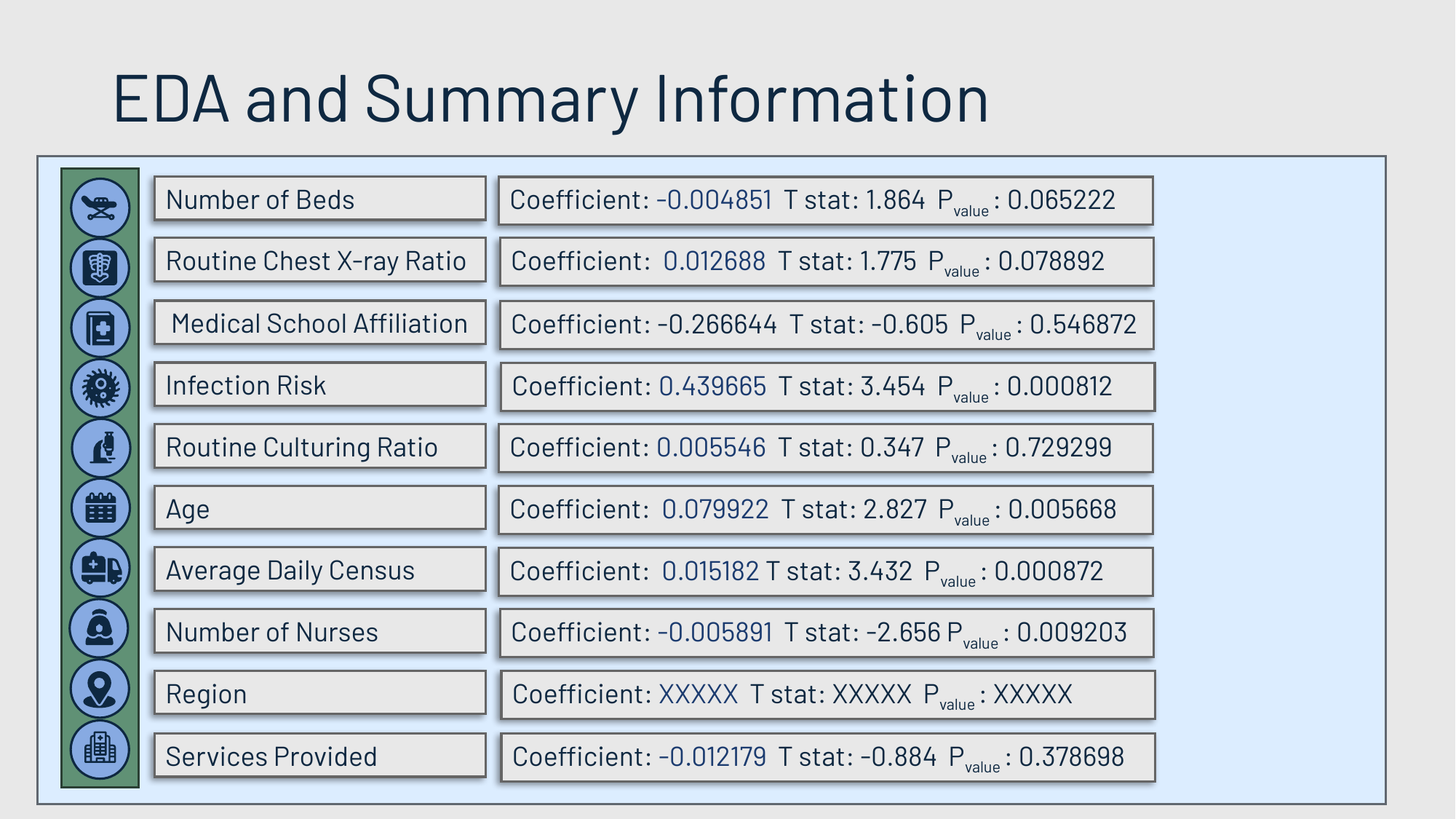

# EDA and Summary Information

Number of Beds
Coefficient: -0.004851  T stat: 1.864  Pvalue : 0.065222

Coefficient:  0.012688  T stat: 1.775  Pvalue : 0.078892
Routine Chest X-ray Ratio

 Medical School Affiliation
Coefficient: -0.266644  T stat: -0.605  Pvalue : 0.546872

Infection Risk
Coefficient: 0.439665  T stat: 3.454  Pvalue : 0.000812

Routine Culturing Ratio
Coefficient: 0.005546  T stat: 0.347  Pvalue : 0.729299

Age
Coefficient:  0.079922  T stat: 2.827  Pvalue : 0.005668

Average Daily Census
Coefficient:  0.015182 T stat: 3.432  Pvalue : 0.000872

Coefficient: -0.005891  T stat: -2.656 Pvalue : 0.009203
Number of Nurses

Region
Coefficient: XXXXX  T stat: XXXXX  Pvalue : XXXXX

Services Provided
Coefficient: -0.012179  T stat: -0.884  Pvalue : 0.378698